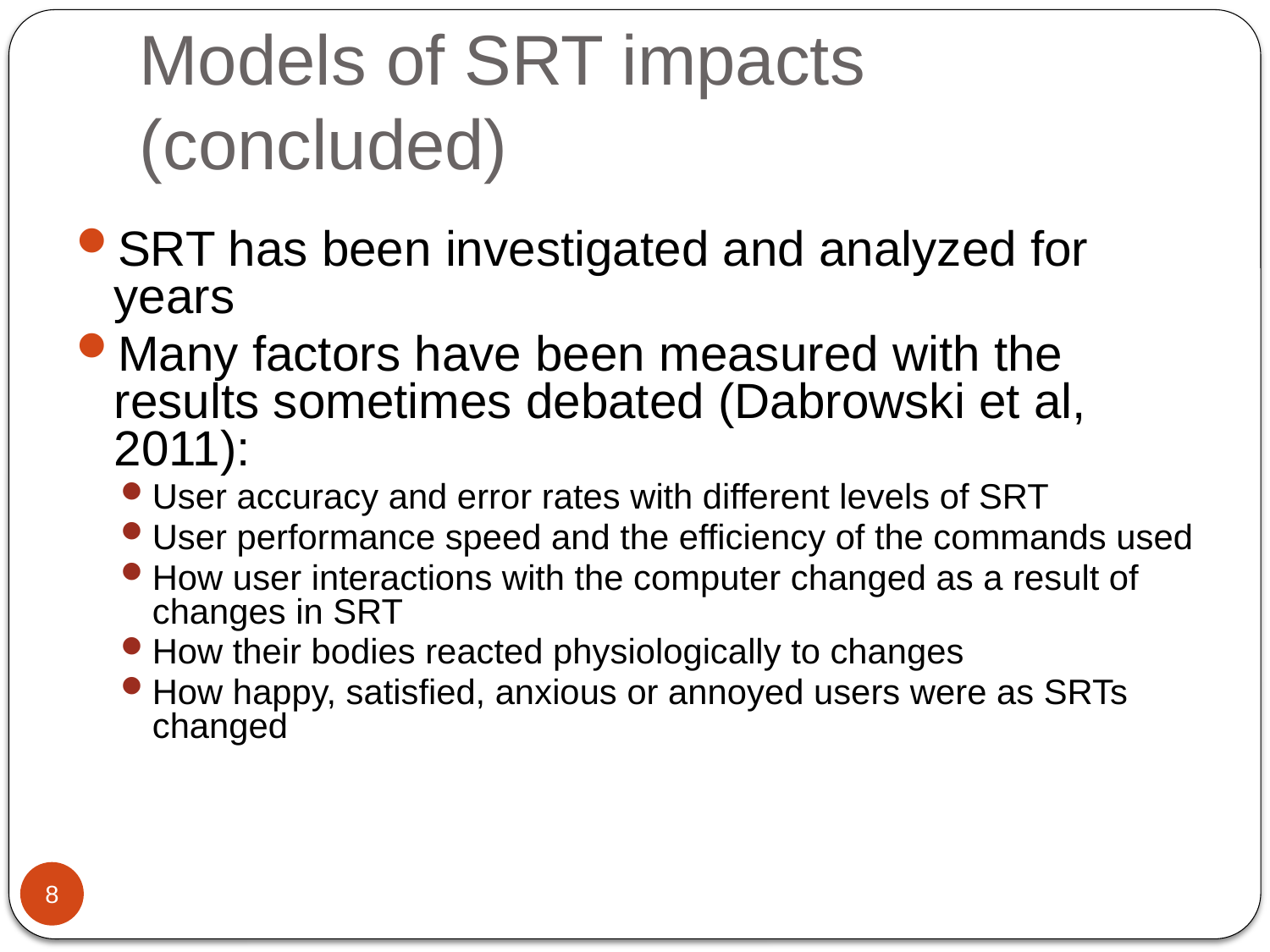

# Models of SRT impacts (concluded)
SRT has been investigated and analyzed for years
Many factors have been measured with the results sometimes debated (Dabrowski et al, 2011):
User accuracy and error rates with different levels of SRT
User performance speed and the efficiency of the commands used
How user interactions with the computer changed as a result of changes in SRT
How their bodies reacted physiologically to changes
How happy, satisfied, anxious or annoyed users were as SRTs changed
8